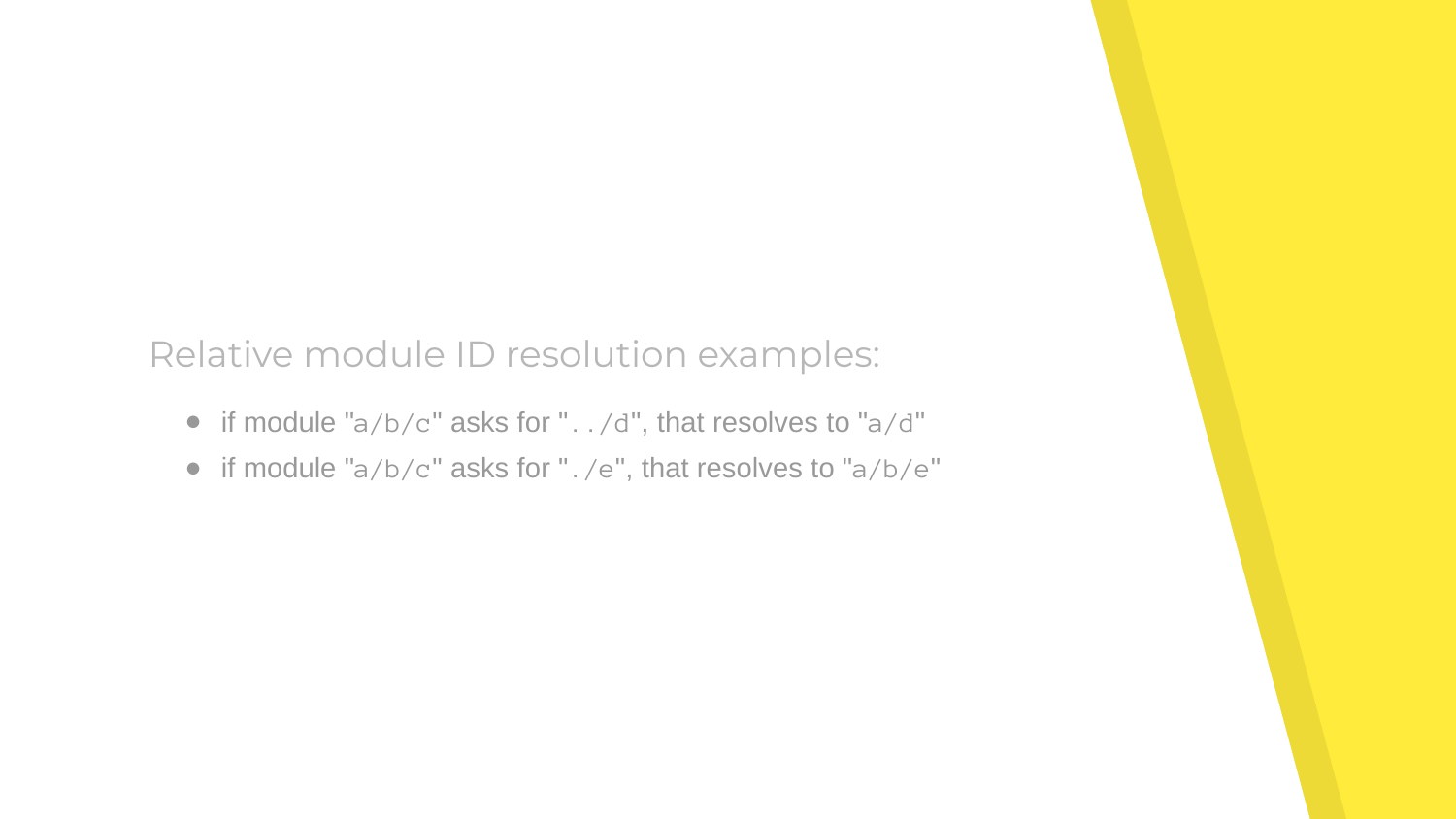

Relative module ID resolution examples:
if module "a/b/c" asks for "../d", that resolves to "a/d"
if module "a/b/c" asks for "./e", that resolves to "a/b/e"